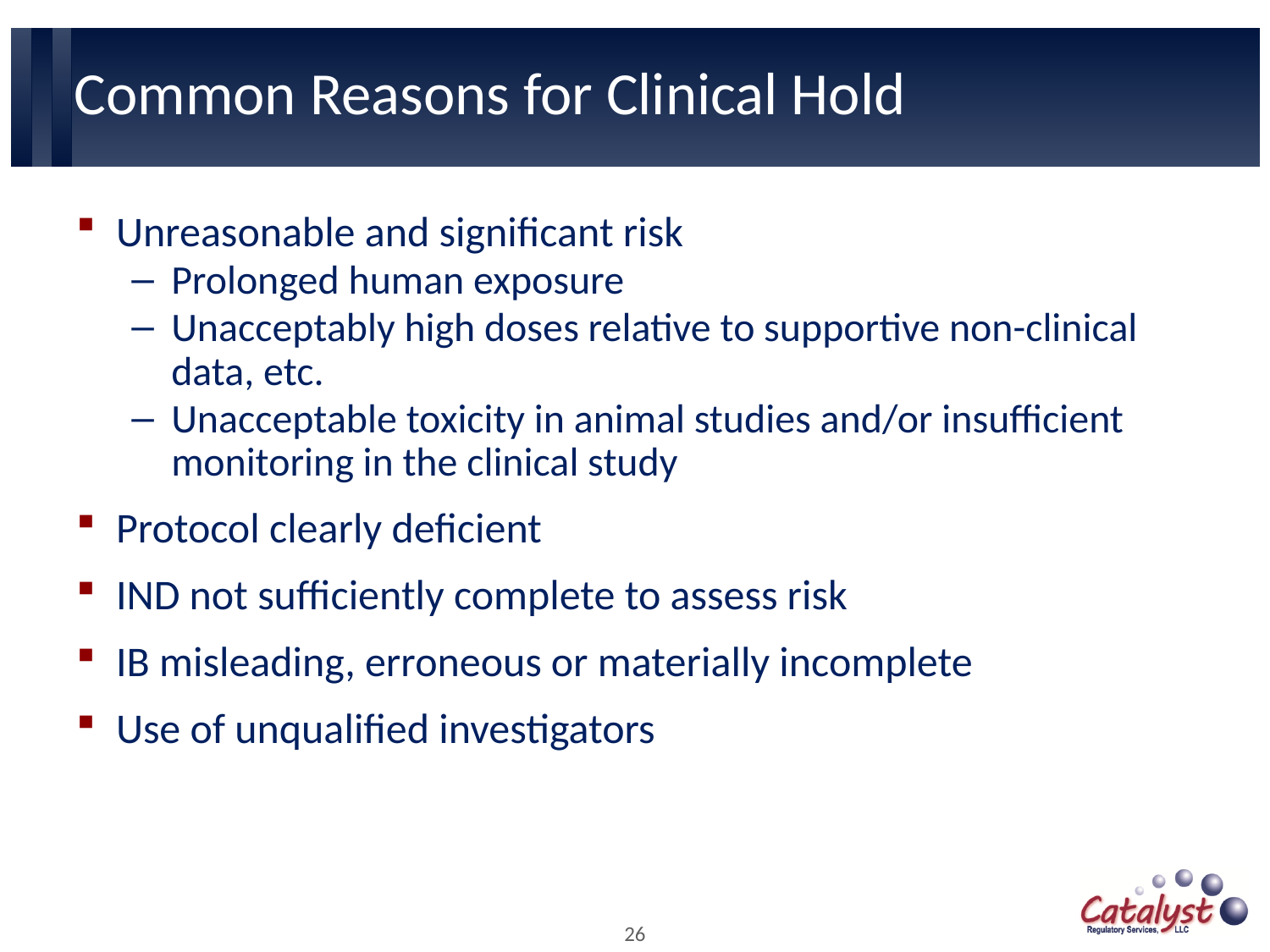

# Common Reasons for Clinical Hold
Unreasonable and significant risk
Prolonged human exposure
Unacceptably high doses relative to supportive non-clinical data, etc.
Unacceptable toxicity in animal studies and/or insufficient monitoring in the clinical study
Protocol clearly deficient
IND not sufficiently complete to assess risk
IB misleading, erroneous or materially incomplete
Use of unqualified investigators